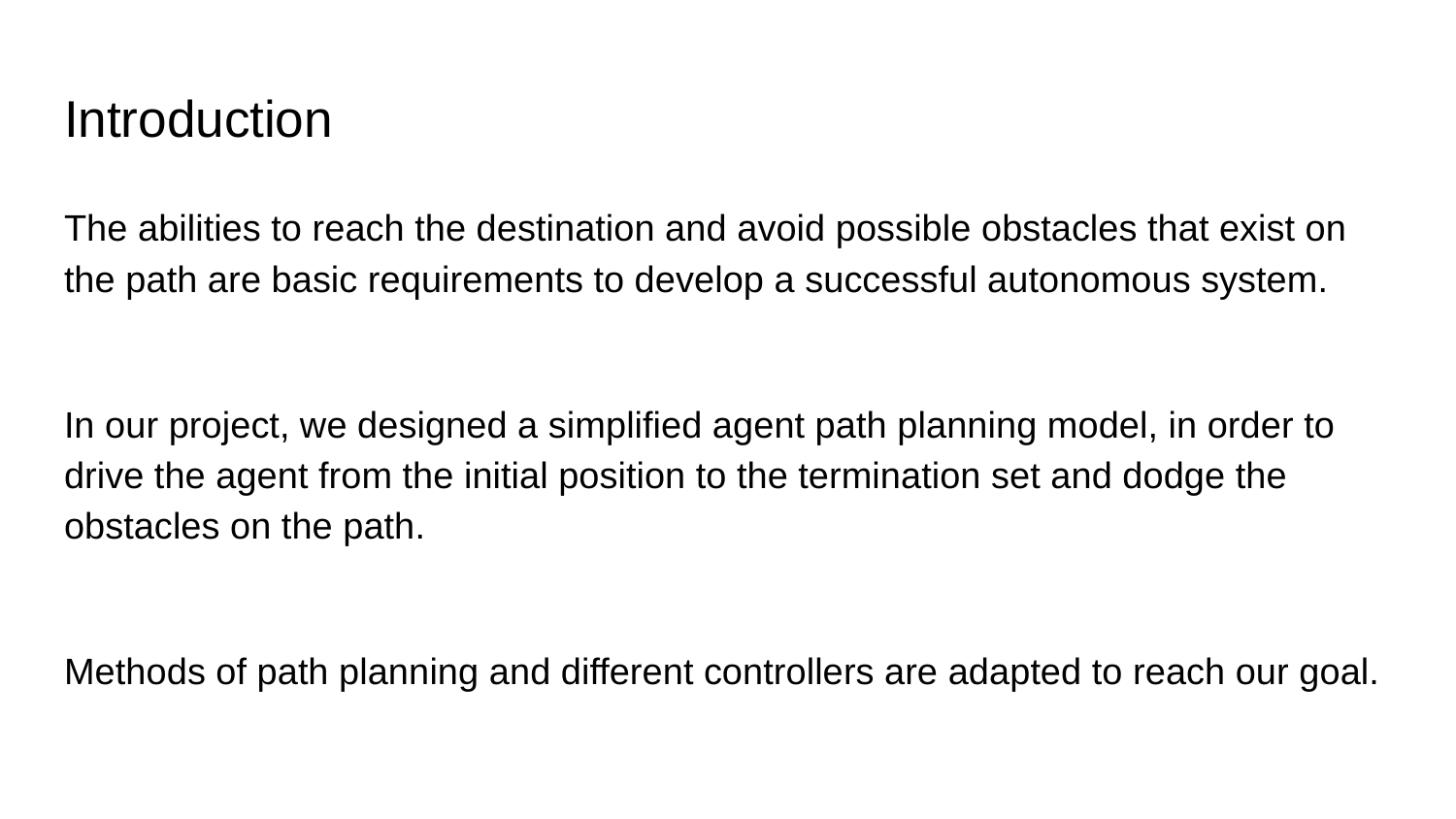

# Introduction
The abilities to reach the destination and avoid possible obstacles that exist on the path are basic requirements to develop a successful autonomous system.

In our project, we designed a simplified agent path planning model, in order to drive the agent from the initial position to the termination set and dodge the obstacles on the path.

Methods of path planning and different controllers are adapted to reach our goal.